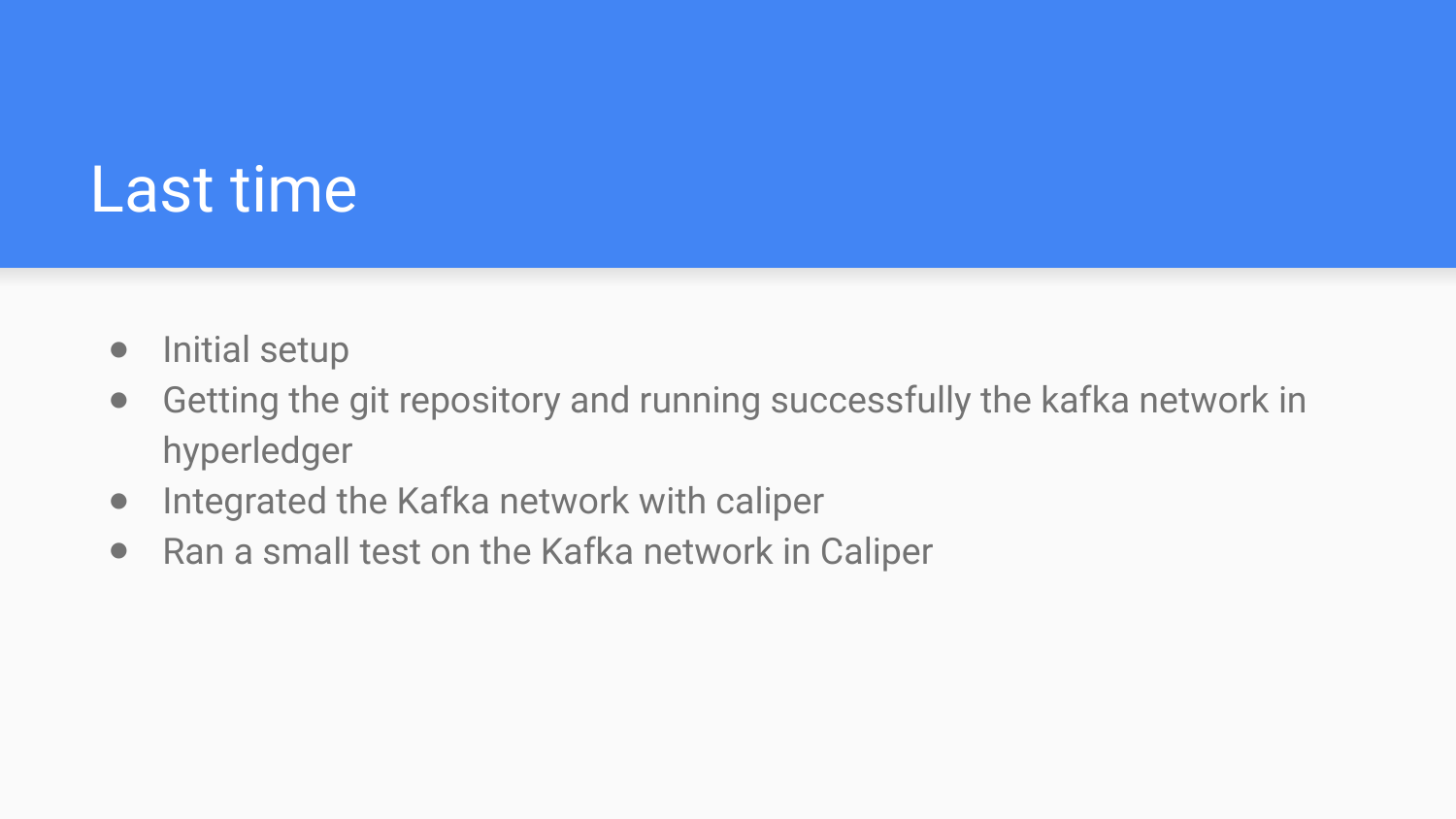

# Last time
Initial setup
Getting the git repository and running successfully the kafka network in hyperledger
Integrated the Kafka network with caliper
Ran a small test on the Kafka network in Caliper